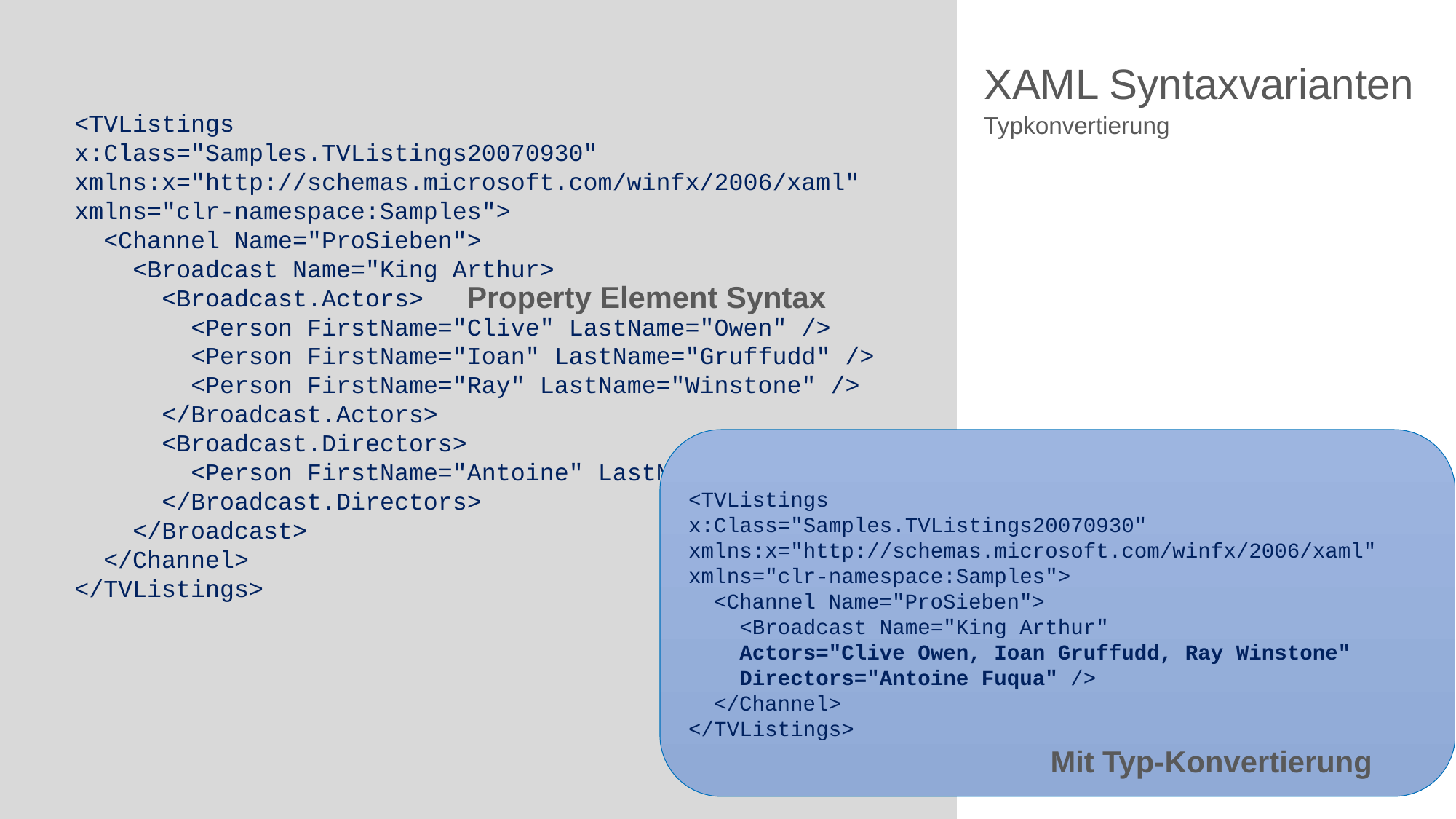

# XAML Syntaxvarianten
<TVListings
x:Class="Samples.TVListings20070930"
xmlns:x="http://schemas.microsoft.com/winfx/2006/xaml"
xmlns="clr-namespace:Samples">
  <Channel Name="ProSieben">
    <Broadcast Name="King Arthur>
      <Broadcast.Actors>
        <Person FirstName="Clive" LastName="Owen" />
        <Person FirstName="Ioan" LastName="Gruffudd" />
        <Person FirstName="Ray" LastName="Winstone" />
      </Broadcast.Actors>
      <Broadcast.Directors>
        <Person FirstName="Antoine" LastName="Fuqua" />
      </Broadcast.Directors>
    </Broadcast>
  </Channel>
</TVListings>

Typkonvertierung

Property Element Syntax
<TVListings
x:Class="Samples.TVListings20070930"
xmlns:x="http://schemas.microsoft.com/winfx/2006/xaml"
xmlns="clr-namespace:Samples">
  <Channel Name="ProSieben">
    <Broadcast Name="King Arthur"
    Actors="Clive Owen, Ioan Gruffudd, Ray Winstone"
    Directors="Antoine Fuqua" />
  </Channel>
</TVListings>
Mit Typ-Konvertierung